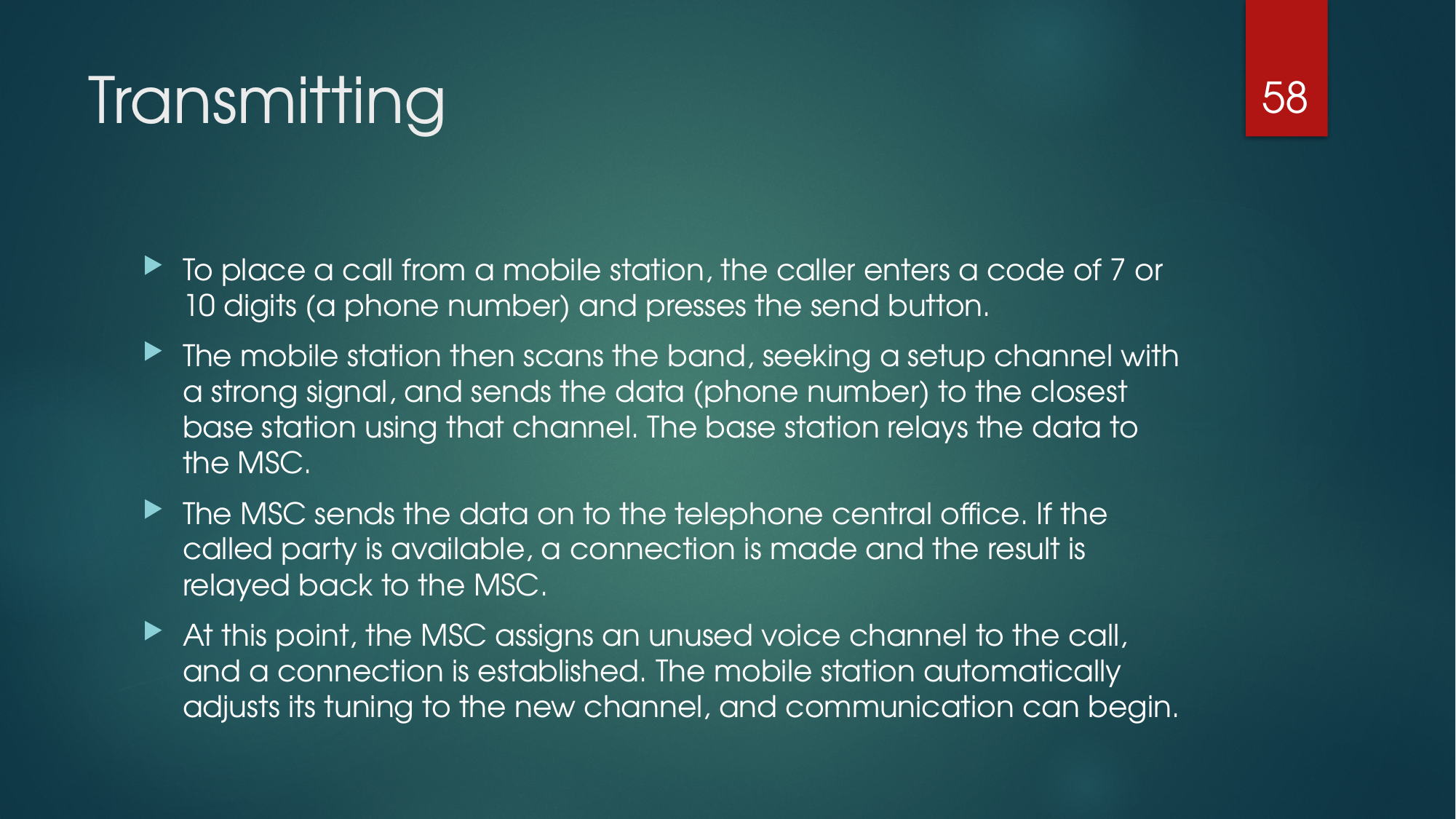

58
# Transmitting
To place a call from a mobile station, the caller enters a code of 7 or 10 digits (a phone number) and presses the send button.
The mobile station then scans the band, seeking a setup channel with a strong signal, and sends the data (phone number) to the closest base station using that channel. The base station relays the data to the MSC.
The MSC sends the data on to the telephone central office. If the called party is available, a connection is made and the result is relayed back to the MSC.
At this point, the MSC assigns an unused voice channel to the call, and a connection is established. The mobile station automatically adjusts its tuning to the new channel, and communication can begin.